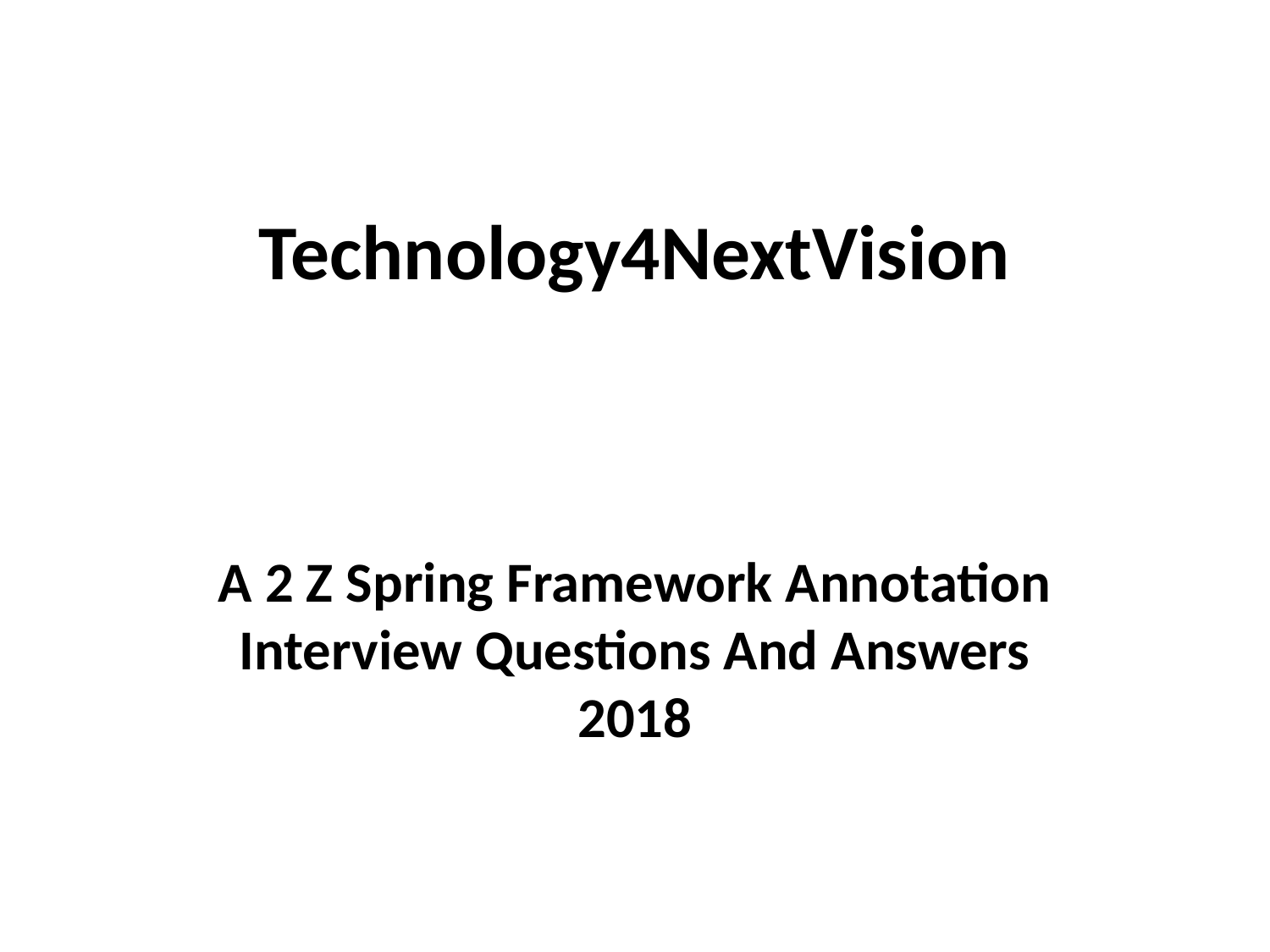

# Technology4NextVision
A 2 Z Spring Framework Annotation Interview Questions And Answers 2018